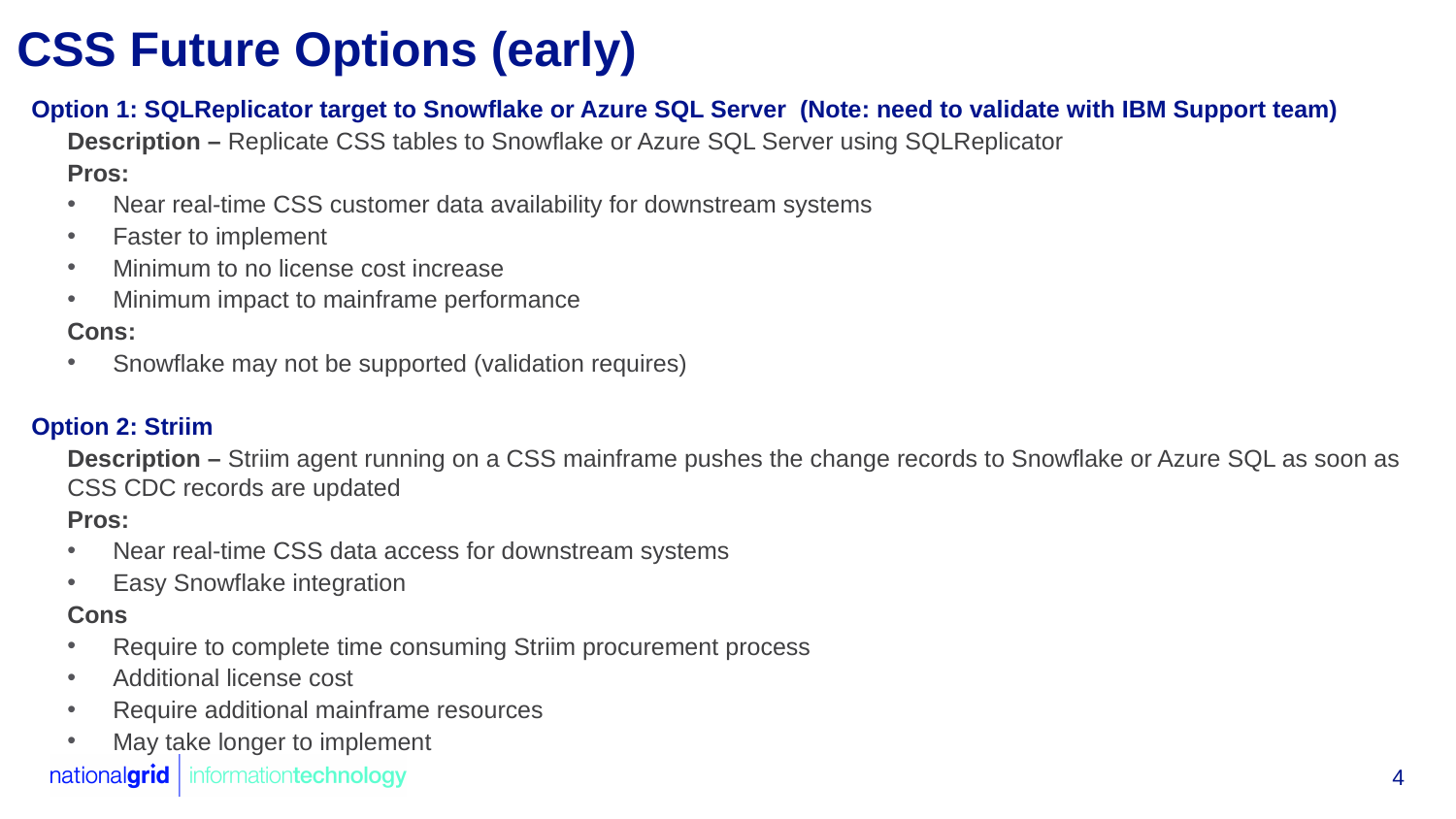

# CSS Future Options (early)
Option 1: SQLReplicator target to Snowflake or Azure SQL Server  (Note: need to validate with IBM Support team)
Description – Replicate CSS tables to Snowflake or Azure SQL Server using SQLReplicator
Pros:
Near real-time CSS customer data availability for downstream systems
Faster to implement
Minimum to no license cost increase
Minimum impact to mainframe performance
Cons:
Snowflake may not be supported (validation requires)

Option 2: Striim
Description – Striim agent running on a CSS mainframe pushes the change records to Snowflake or Azure SQL as soon as CSS CDC records are updated
Pros:
Near real-time CSS data access for downstream systems
Easy Snowflake integration
Cons
Require to complete time consuming Striim procurement process
Additional license cost
Require additional mainframe resources
May take longer to implement